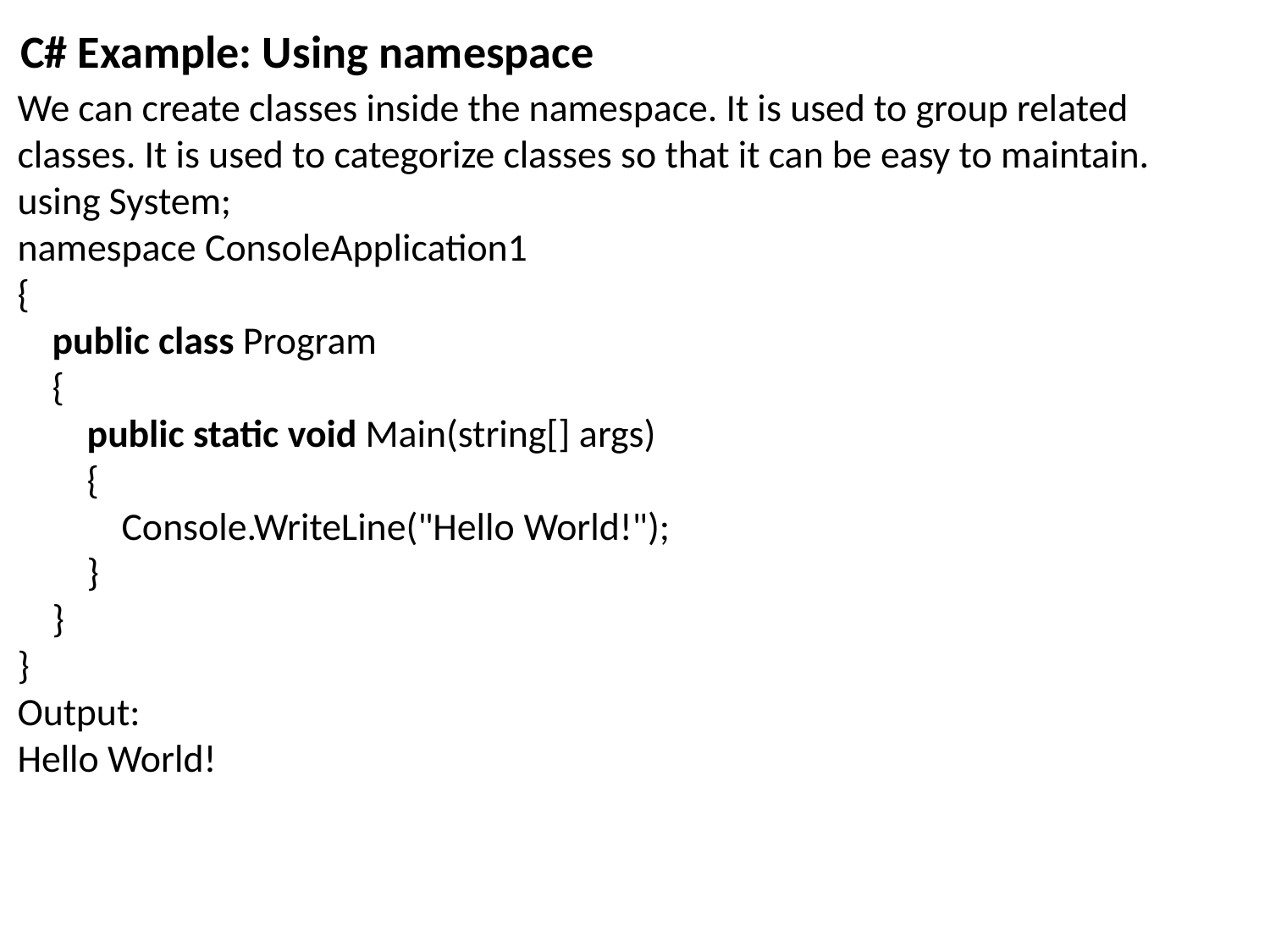

C# Example: Using namespace
We can create classes inside the namespace. It is used to group related classes. It is used to categorize classes so that it can be easy to maintain.
using System;
namespace ConsoleApplication1
{
    public class Program
    {
        public static void Main(string[] args)
        {
            Console.WriteLine("Hello World!");
        }
    }
}
Output:
Hello World!